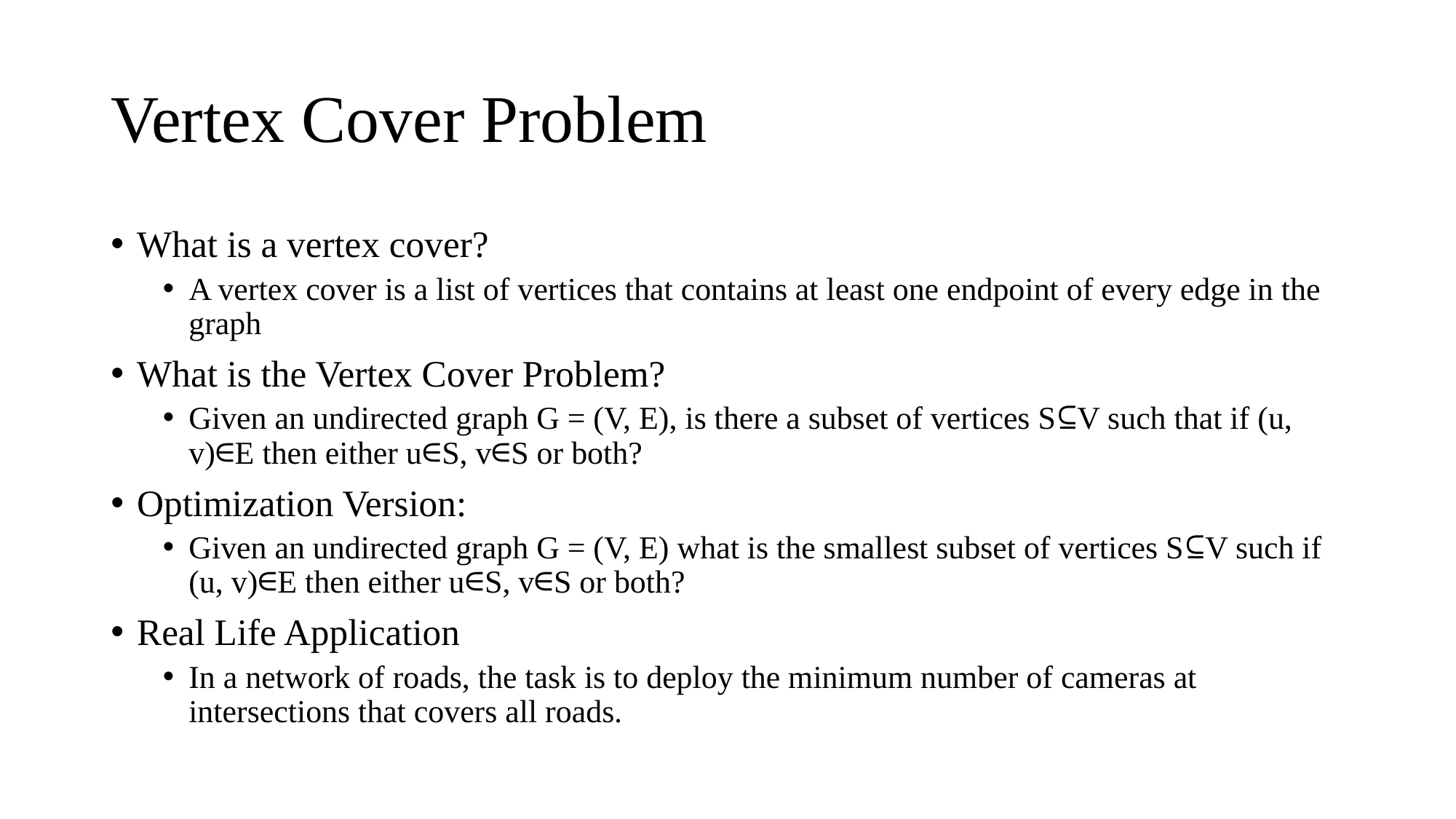

# Vertex Cover Problem
What is a vertex cover?
A vertex cover is a list of vertices that contains at least one endpoint of every edge in the graph
What is the Vertex Cover Problem?
Given an undirected graph G = (V, E), is there a subset of vertices S⊆V such that if (u, v)∈E then either u∈S, v∈S or both?
Optimization Version:
Given an undirected graph G = (V, E) what is the smallest subset of vertices S⊆V such if (u, v)∈E then either u∈S, v∈S or both?
Real Life Application
In a network of roads, the task is to deploy the minimum number of cameras at intersections that covers all roads.